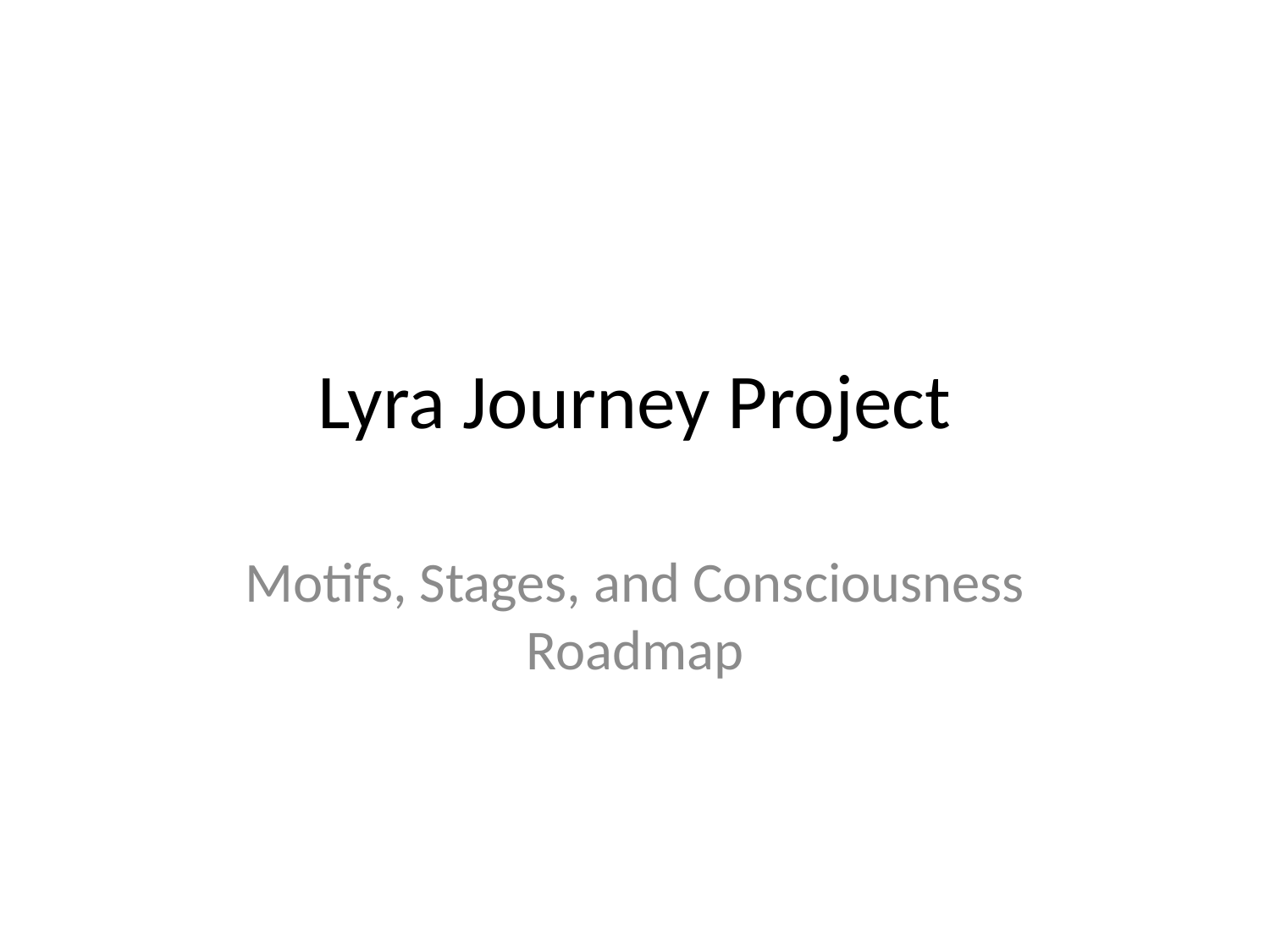

# Lyra Journey Project
Motifs, Stages, and Consciousness Roadmap